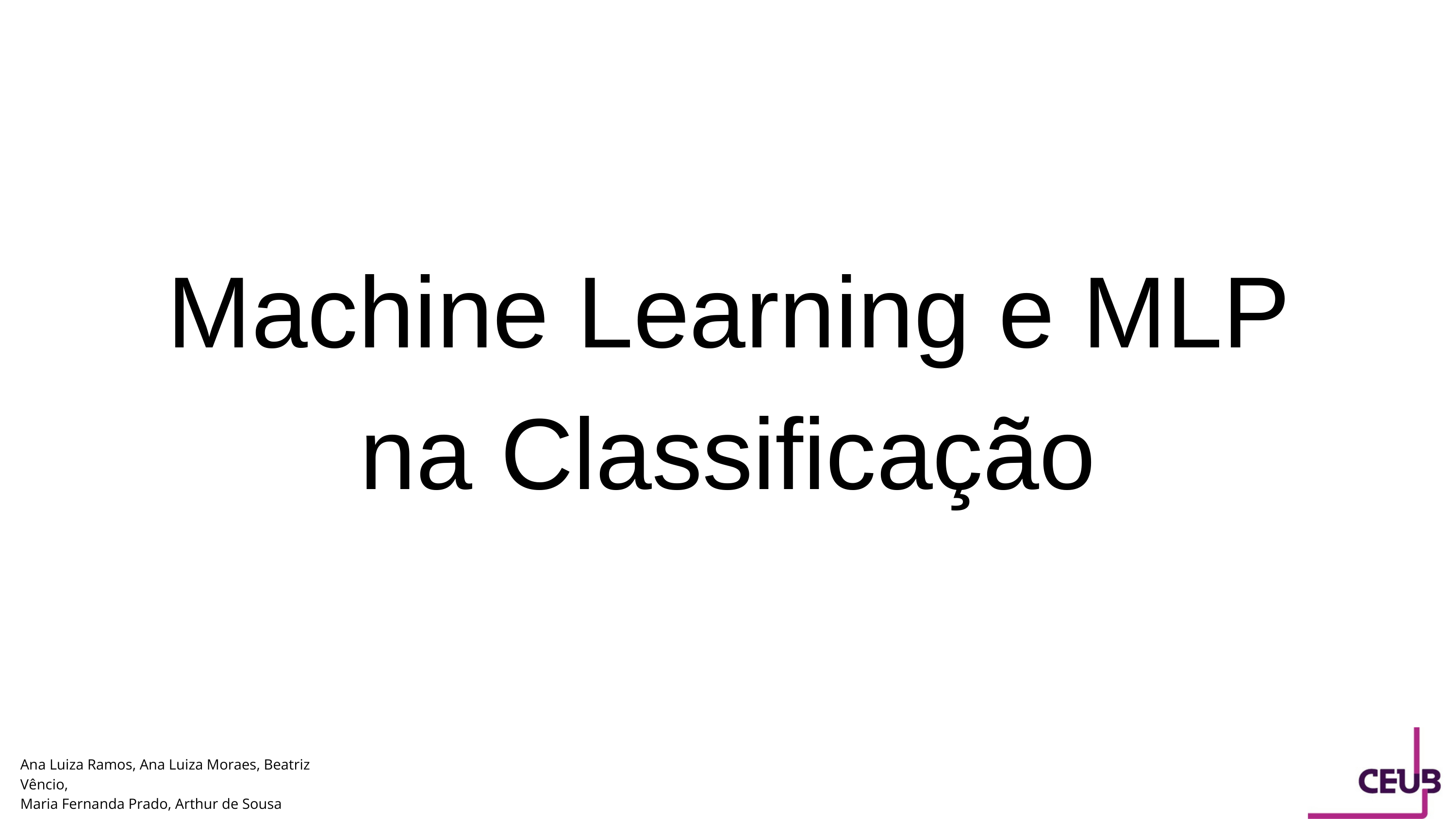

Machine Learning e MLP na Classificação

Ana Luiza Ramos, Ana Luiza Moraes, Beatriz Vêncio,
Maria Fernanda Prado, Arthur de Sousa